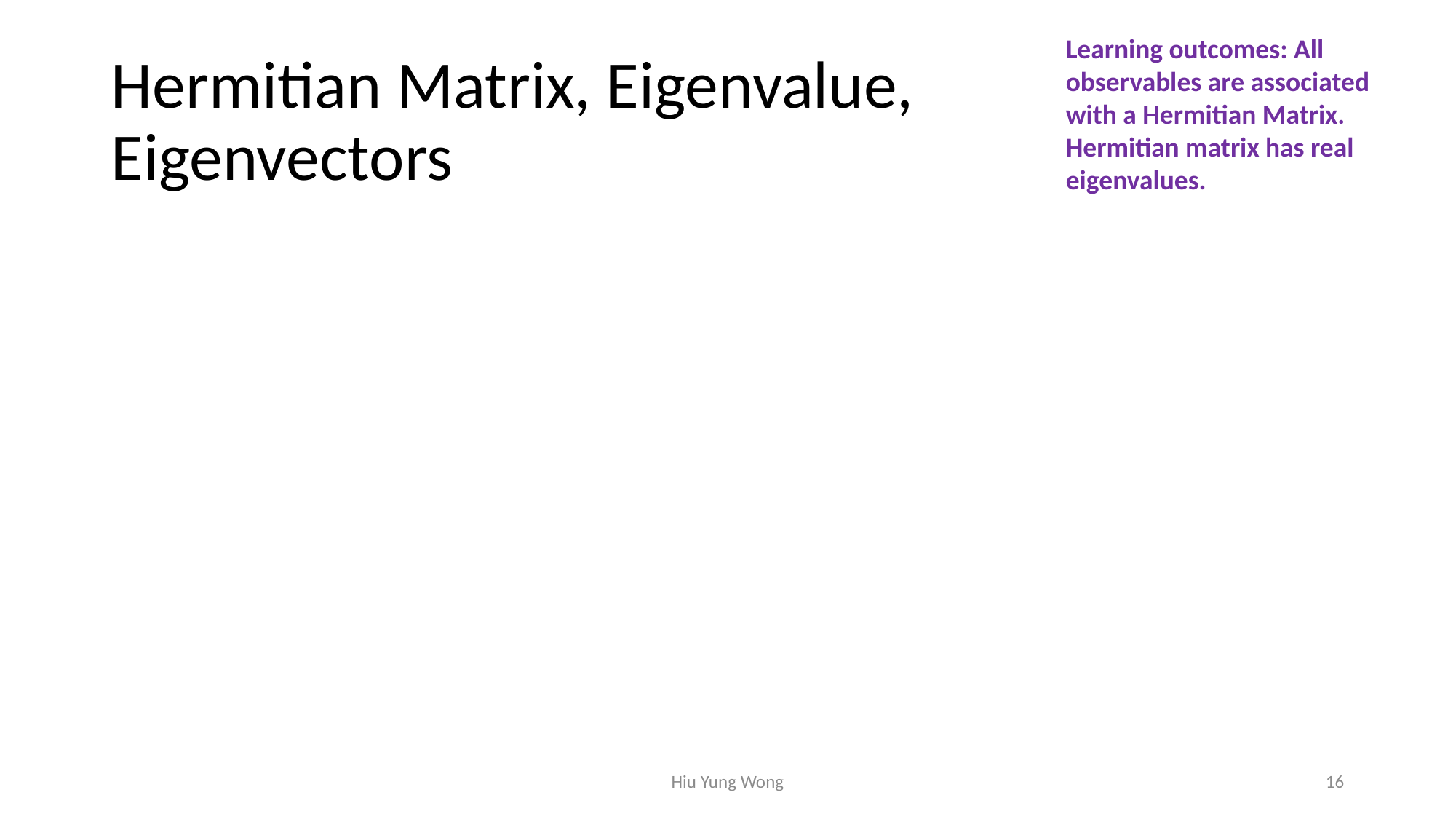

Learning outcomes: All observables are associated with a Hermitian Matrix. Hermitian matrix has real eigenvalues.
# Hermitian Matrix, Eigenvalue, Eigenvectors
Hiu Yung Wong
16